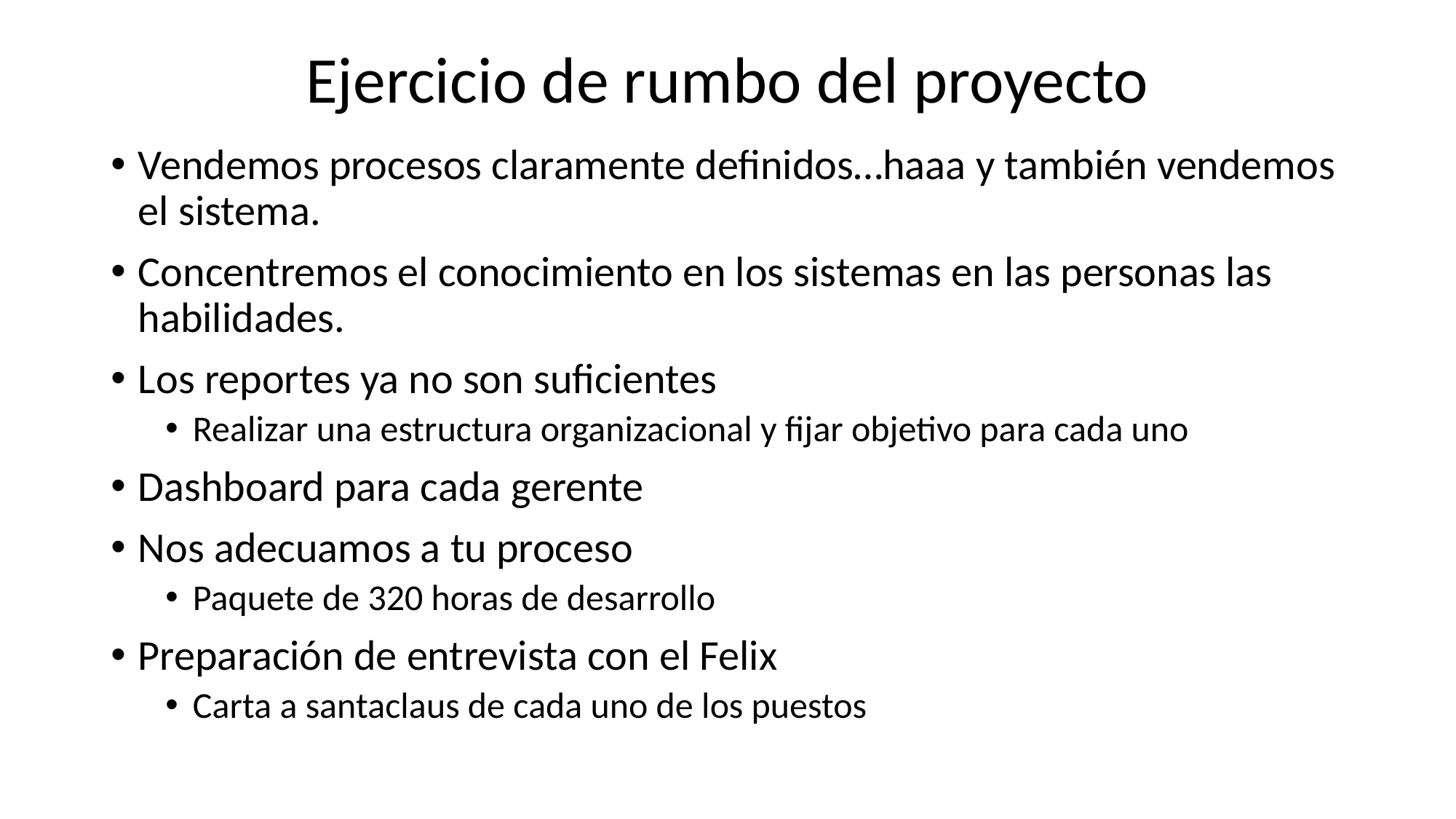

# Ejercicio de rumbo del proyecto
Vendemos procesos claramente definidos…haaa y también vendemos el sistema.
Concentremos el conocimiento en los sistemas en las personas las  habilidades.
Los reportes ya no son suficientes
Realizar una estructura organizacional y fijar objetivo para cada uno
Dashboard para cada gerente
Nos adecuamos a tu proceso
Paquete de 320 horas de desarrollo
Preparación de entrevista con el Felix
Carta a santaclaus de cada uno de los puestos